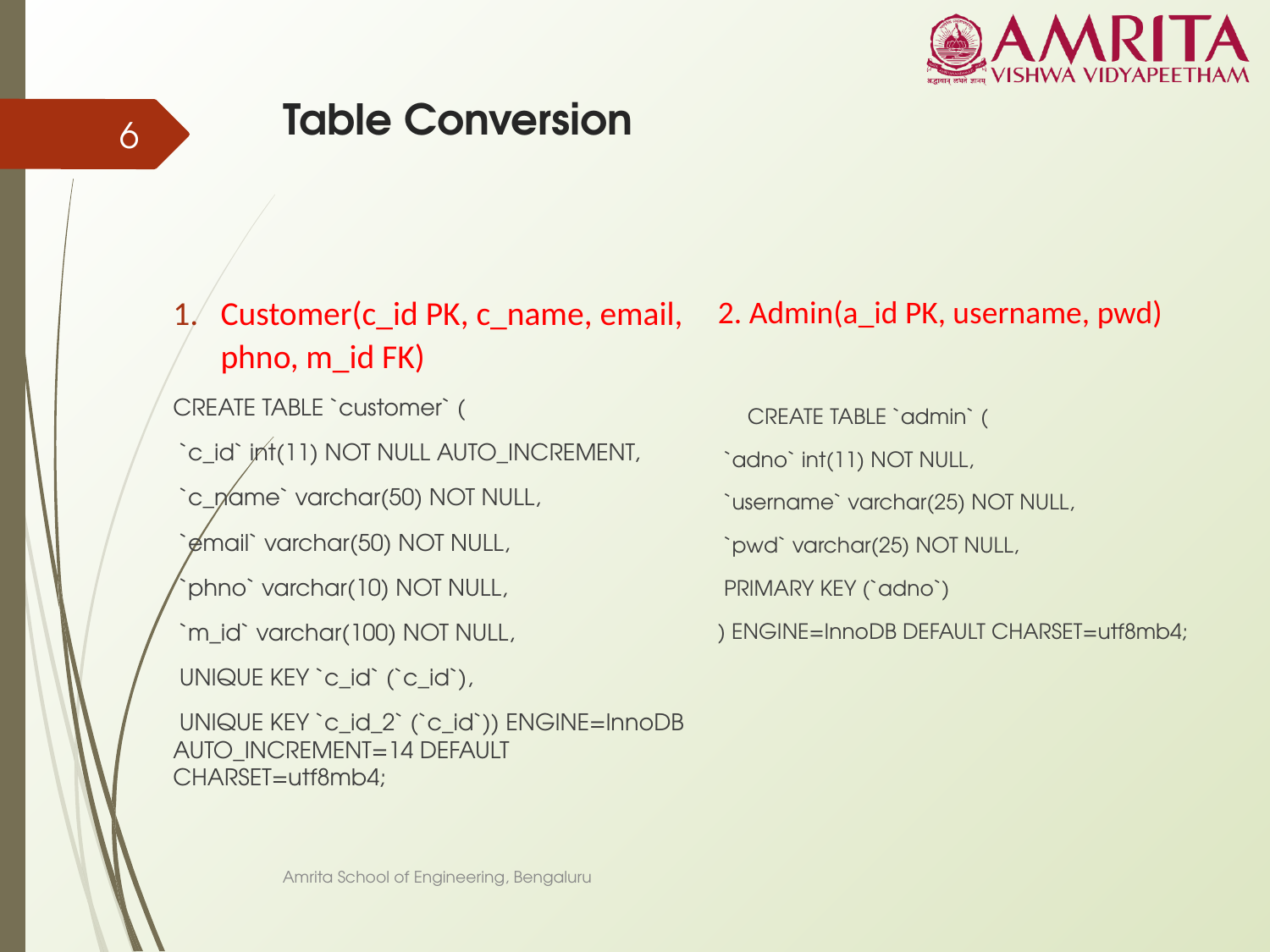

# Table Conversion
6

Customer(c_id PK, c_name, email, phno, m_id FK)
CREATE TABLE `customer` (
 `c_id` int(11) NOT NULL AUTO_INCREMENT,
 `c_name` varchar(50) NOT NULL,
 `email` varchar(50) NOT NULL,
 `phno` varchar(10) NOT NULL,
 `m_id` varchar(100) NOT NULL,
 UNIQUE KEY `c_id` (`c_id`),
 UNIQUE KEY `c_id_2` (`c_id`)) ENGINE=InnoDB AUTO_INCREMENT=14 DEFAULT CHARSET=utf8mb4;
2. Admin(a_id PK, username, pwd)

     CREATE TABLE `admin` (
 `adno` int(11) NOT NULL,
 `username` varchar(25) NOT NULL,
 `pwd` varchar(25) NOT NULL,
 PRIMARY KEY (`adno`)
) ENGINE=InnoDB DEFAULT CHARSET=utf8mb4;
Amrita School of Engineering, Bengaluru